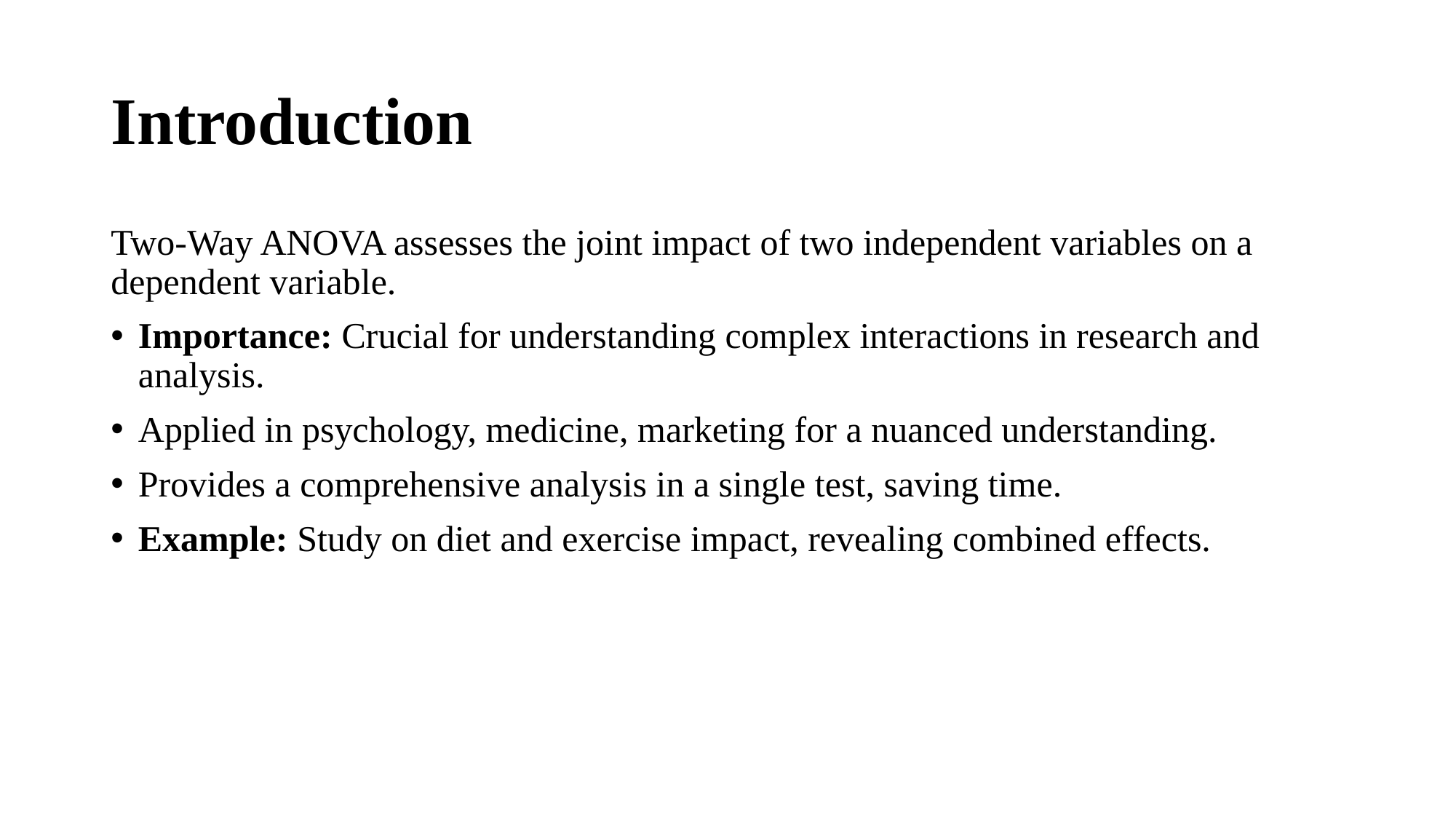

# Introduction
Two-Way ANOVA assesses the joint impact of two independent variables on a dependent variable.
Importance: Crucial for understanding complex interactions in research and analysis.
Applied in psychology, medicine, marketing for a nuanced understanding.
Provides a comprehensive analysis in a single test, saving time.
Example: Study on diet and exercise impact, revealing combined effects.